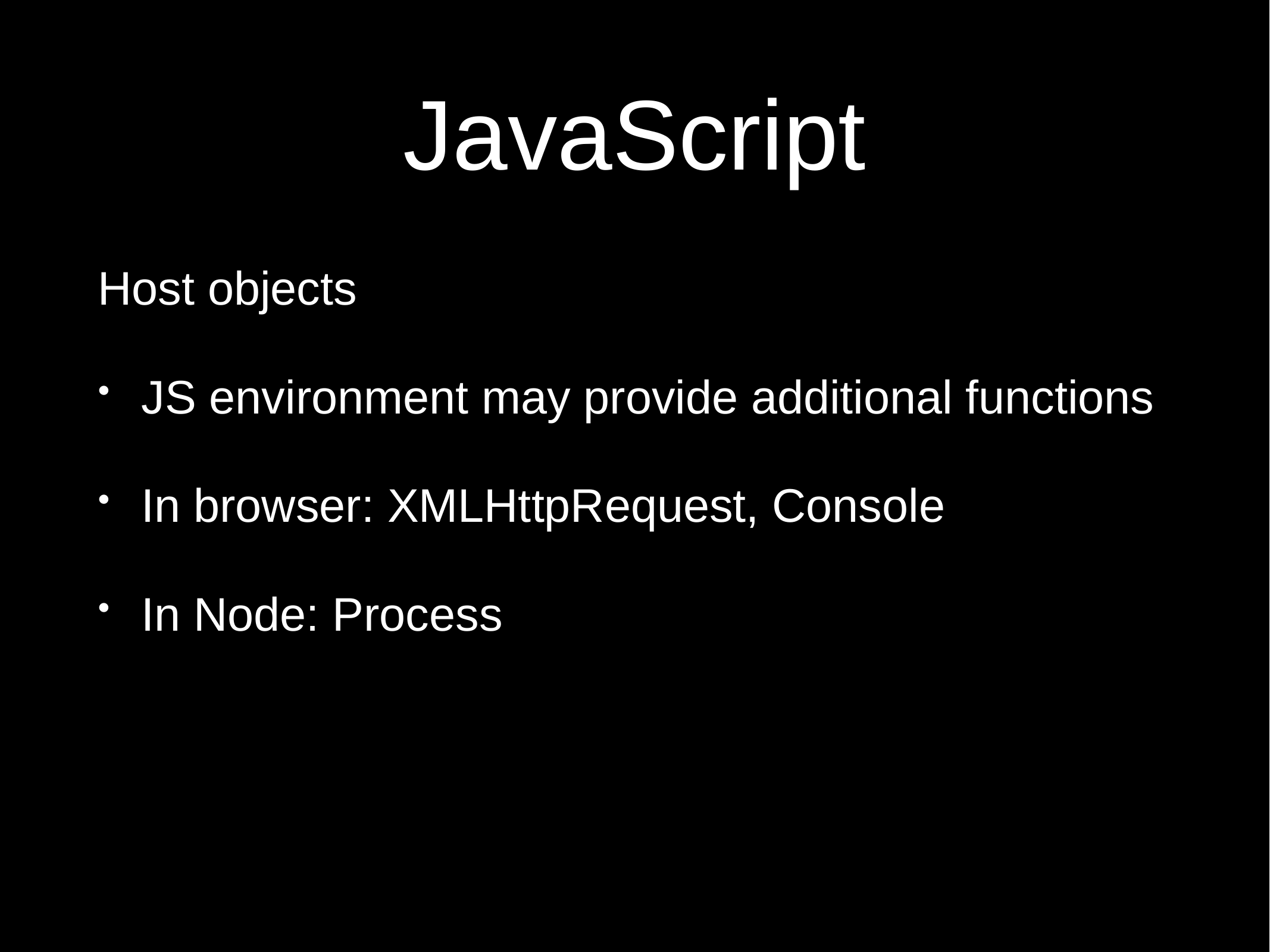

# JavaScript
Host objects
JS environment may provide additional functions
In browser: XMLHttpRequest, Console
In Node: Process